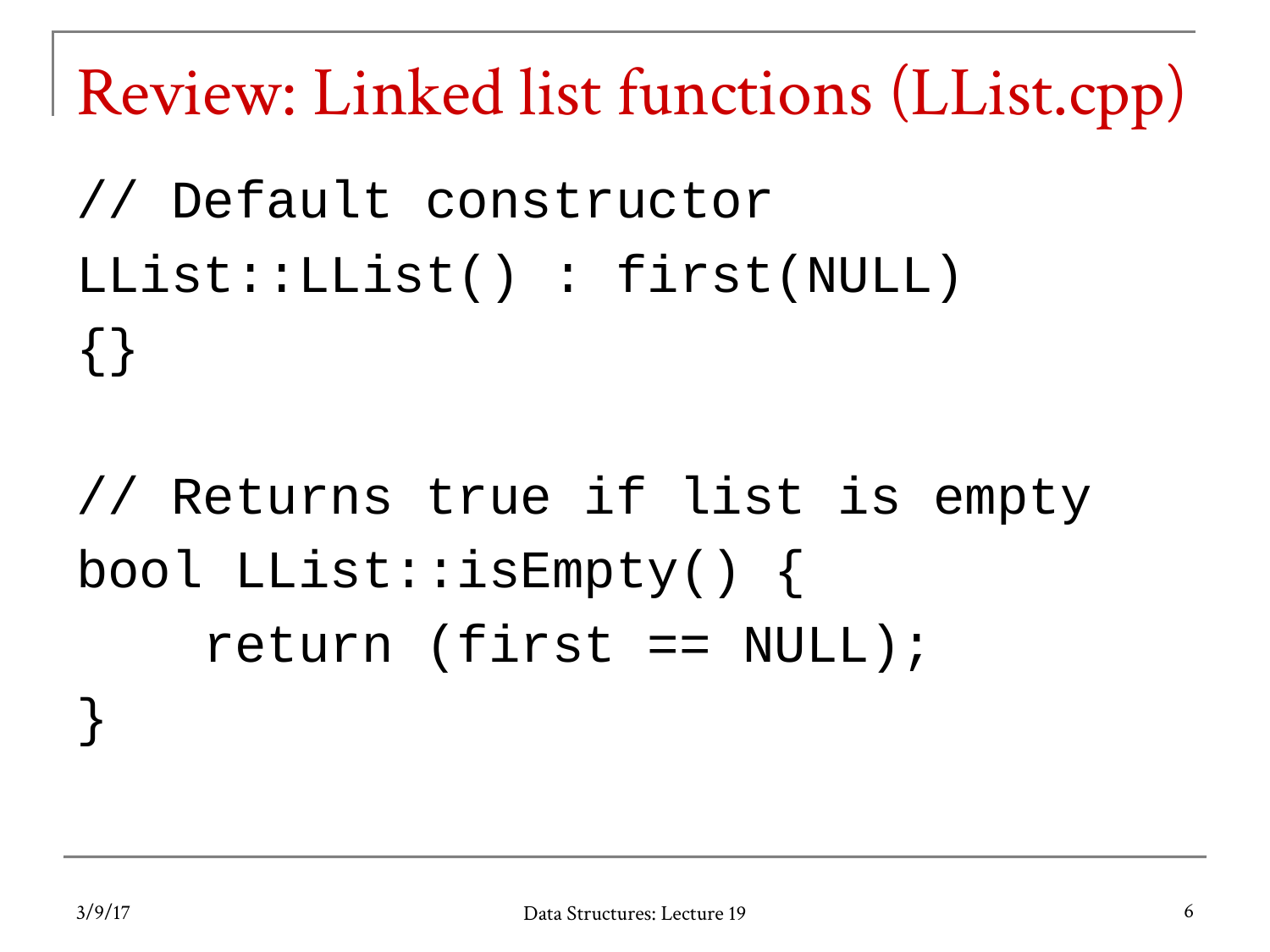

# Review: Linked list functions (LList.cpp)
// Default constructor
LList::LList() : first(NULL)
{}

// Returns true if list is empty
bool LList::isEmpty() {
	return (first == NULL);
}

3/9/17
6
Data Structures: Lecture 19